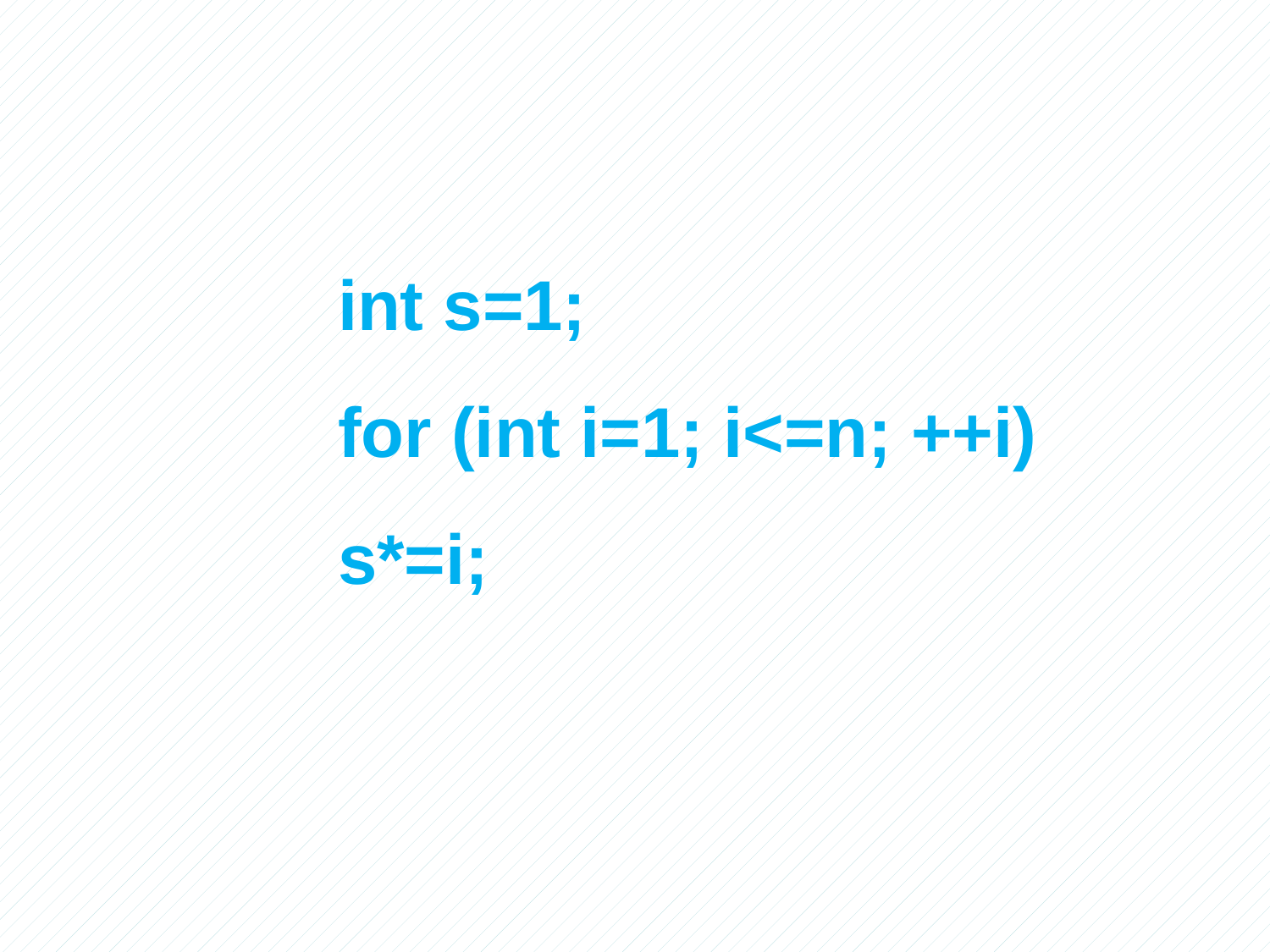

int s=1;
		for (int i=1; i<=n; ++i)
		s*=i;